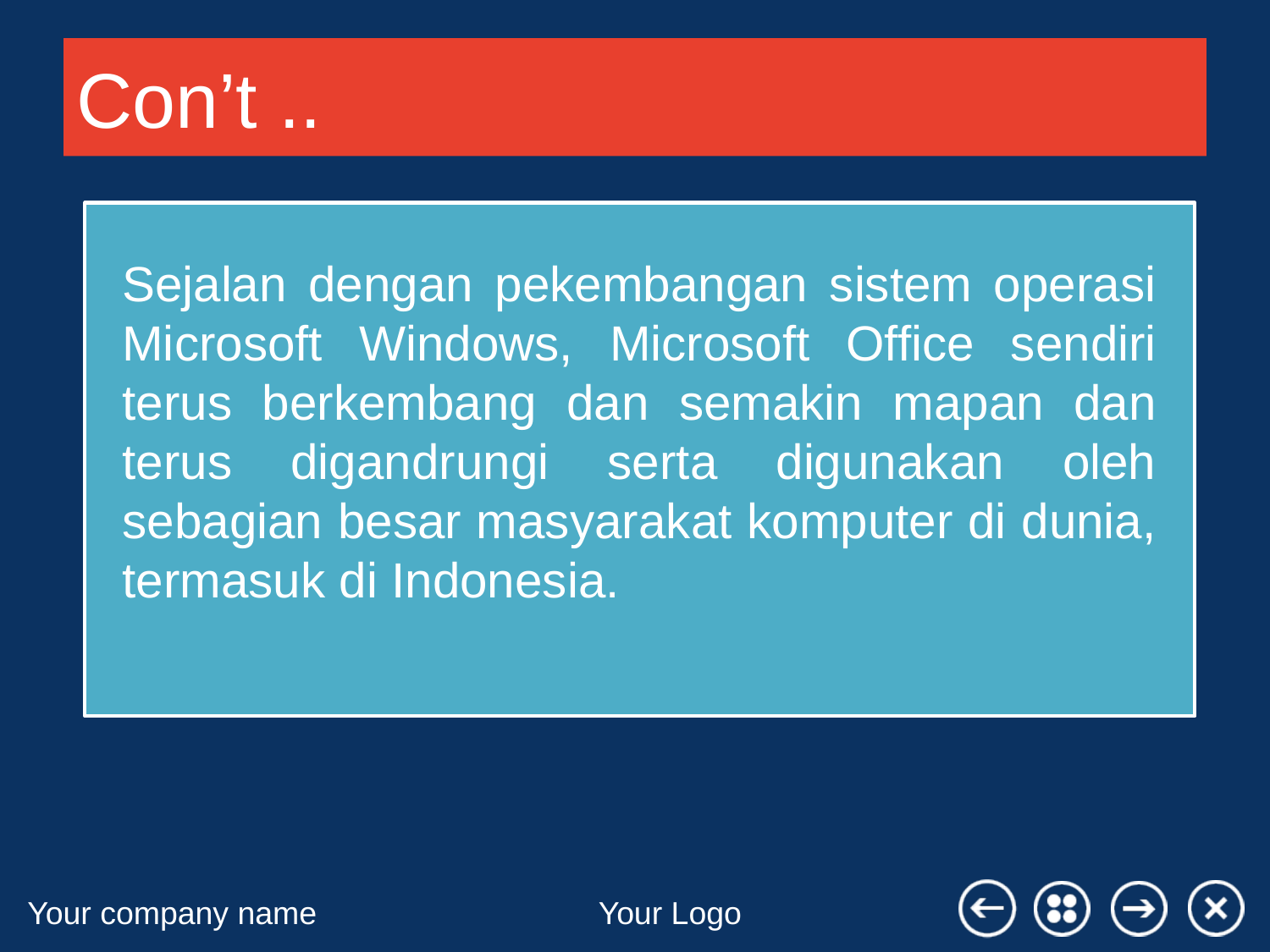

# Con’t ..

Sejalan dengan pekembangan sistem operasi Microsoft Windows, Microsoft Office sendiri terus berkembang dan semakin mapan dan terus digandrungi serta digunakan oleh sebagian besar masyarakat komputer di dunia, termasuk di Indonesia.